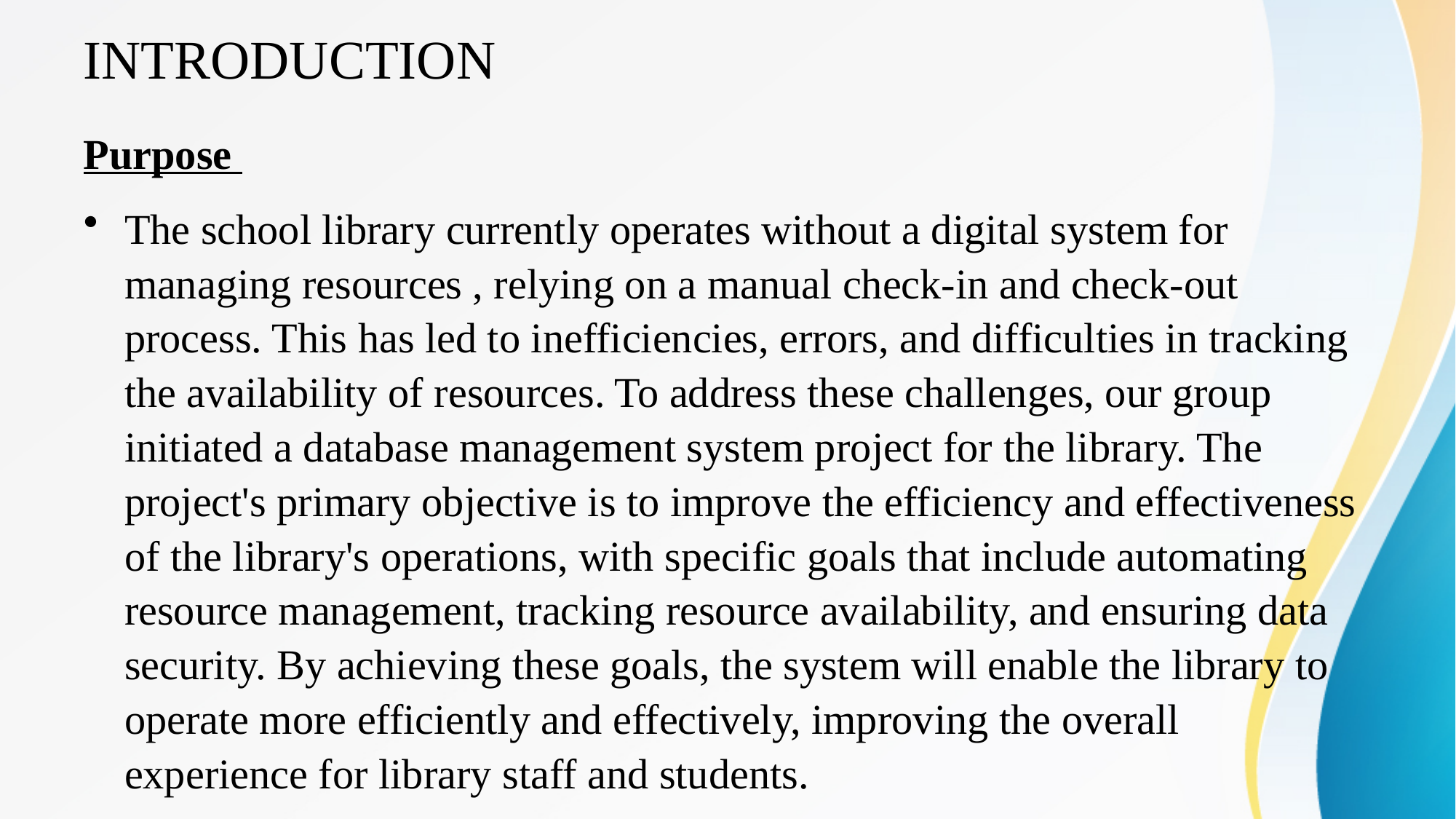

# INTRODUCTION
Purpose
The school library currently operates without a digital system for managing resources , relying on a manual check-in and check-out process. This has led to inefficiencies, errors, and difficulties in tracking the availability of resources. To address these challenges, our group initiated a database management system project for the library. The project's primary objective is to improve the efficiency and effectiveness of the library's operations, with specific goals that include automating resource management, tracking resource availability, and ensuring data security. By achieving these goals, the system will enable the library to operate more efficiently and effectively, improving the overall experience for library staff and students.